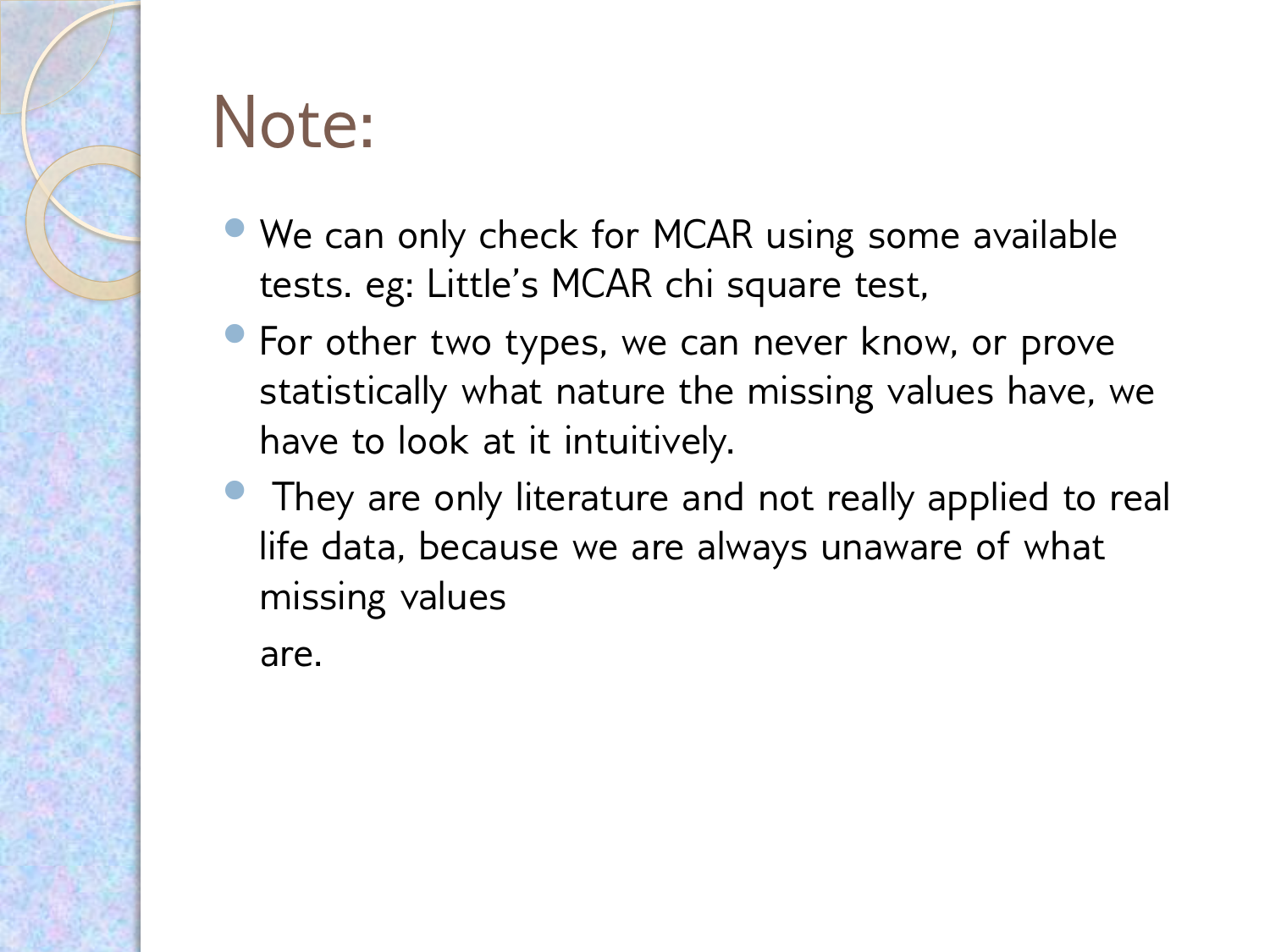

# Note:
We can only check for MCAR using some available tests. eg: Little’s MCAR chi square test,
For other two types, we can never know, or prove statistically what nature the missing values have, we have to look at it intuitively.
 They are only literature and not really applied to real life data, because we are always unaware of what missing values
   are.